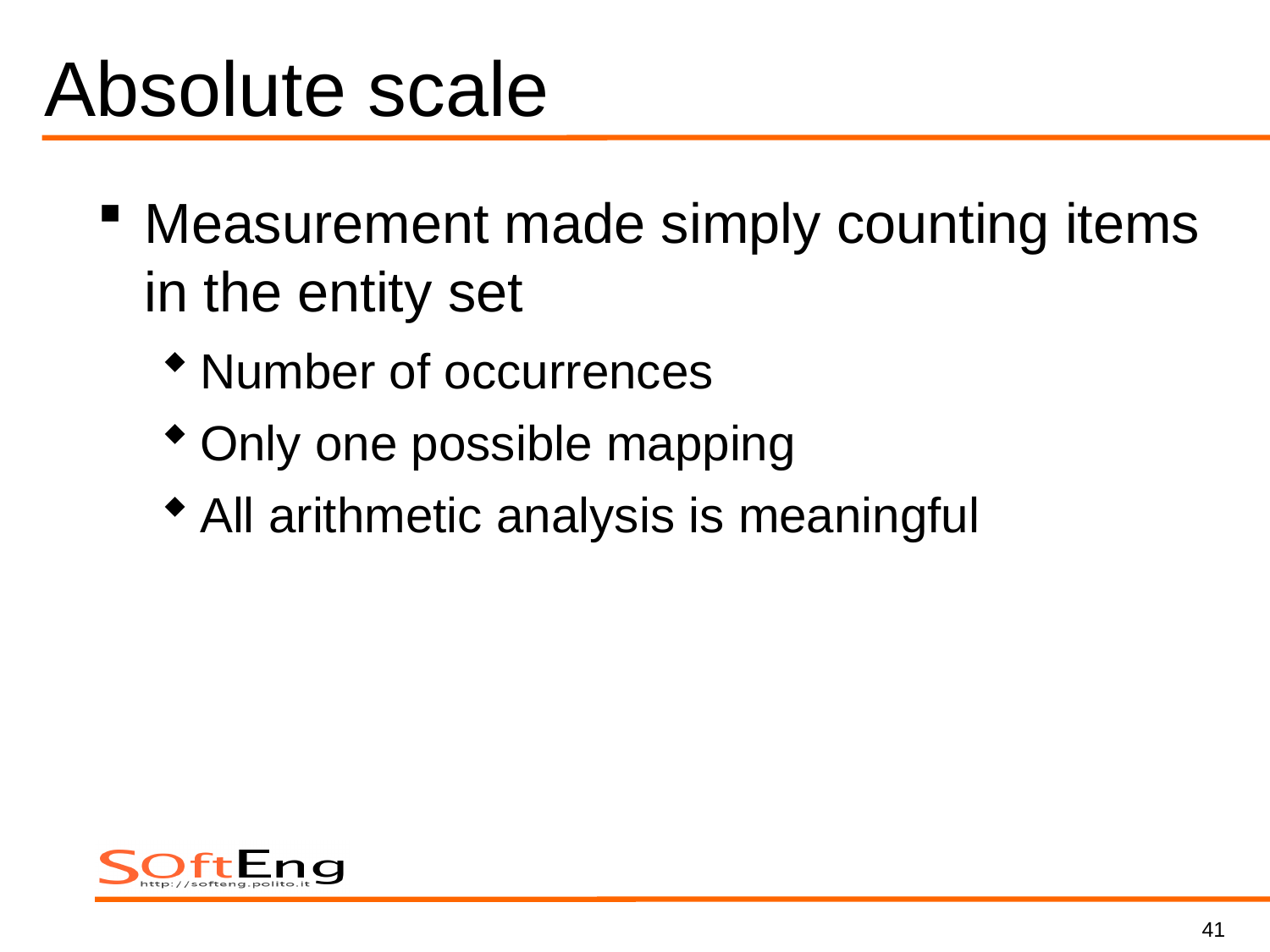

# Absolute scale
Measurement made simply counting items in the entity set
Number of occurrences
Only one possible mapping
All arithmetic analysis is meaningful

41